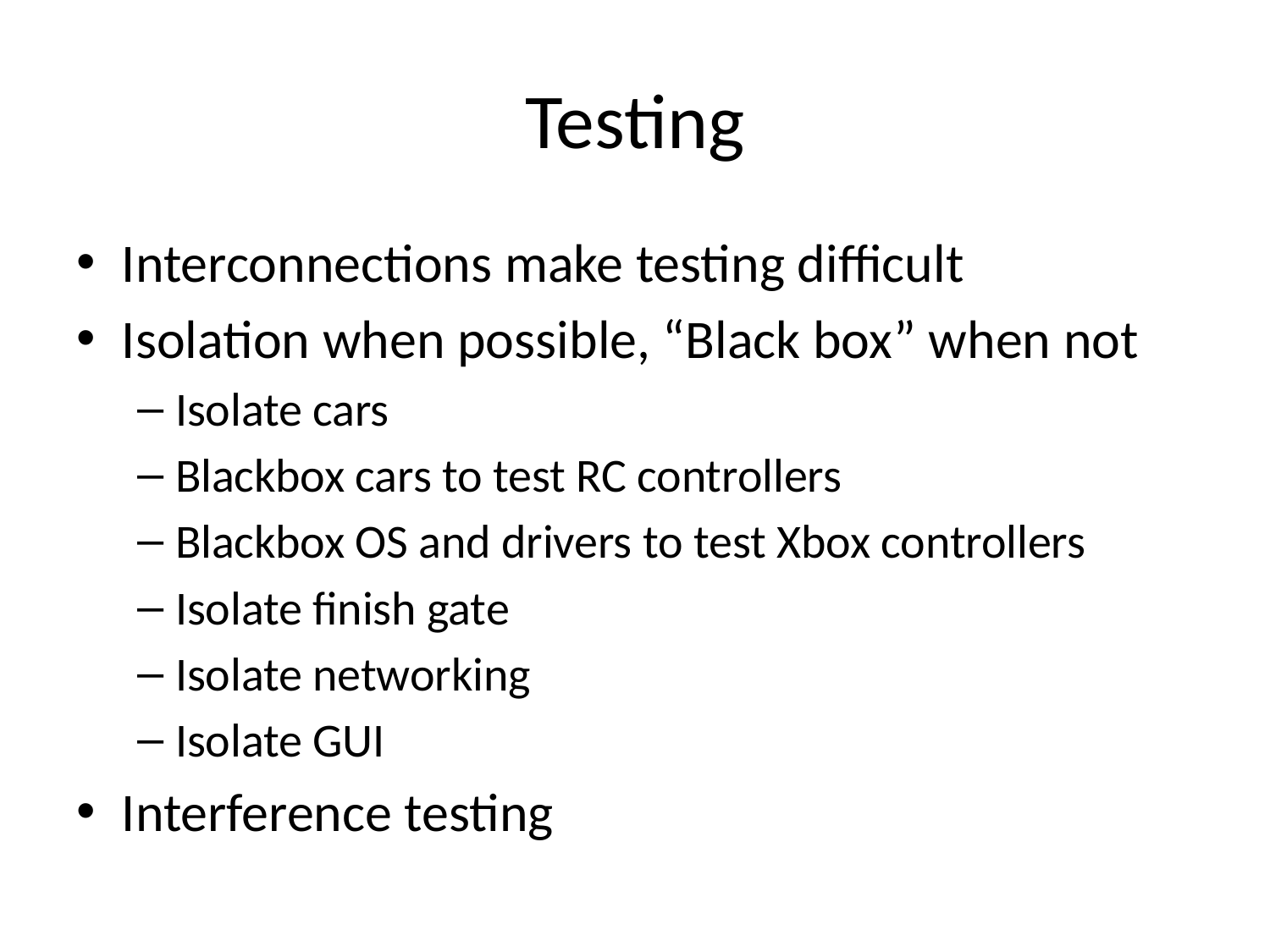

# Testing
Interconnections make testing difficult
Isolation when possible, “Black box” when not
Isolate cars
Blackbox cars to test RC controllers
Blackbox OS and drivers to test Xbox controllers
Isolate finish gate
Isolate networking
Isolate GUI
Interference testing